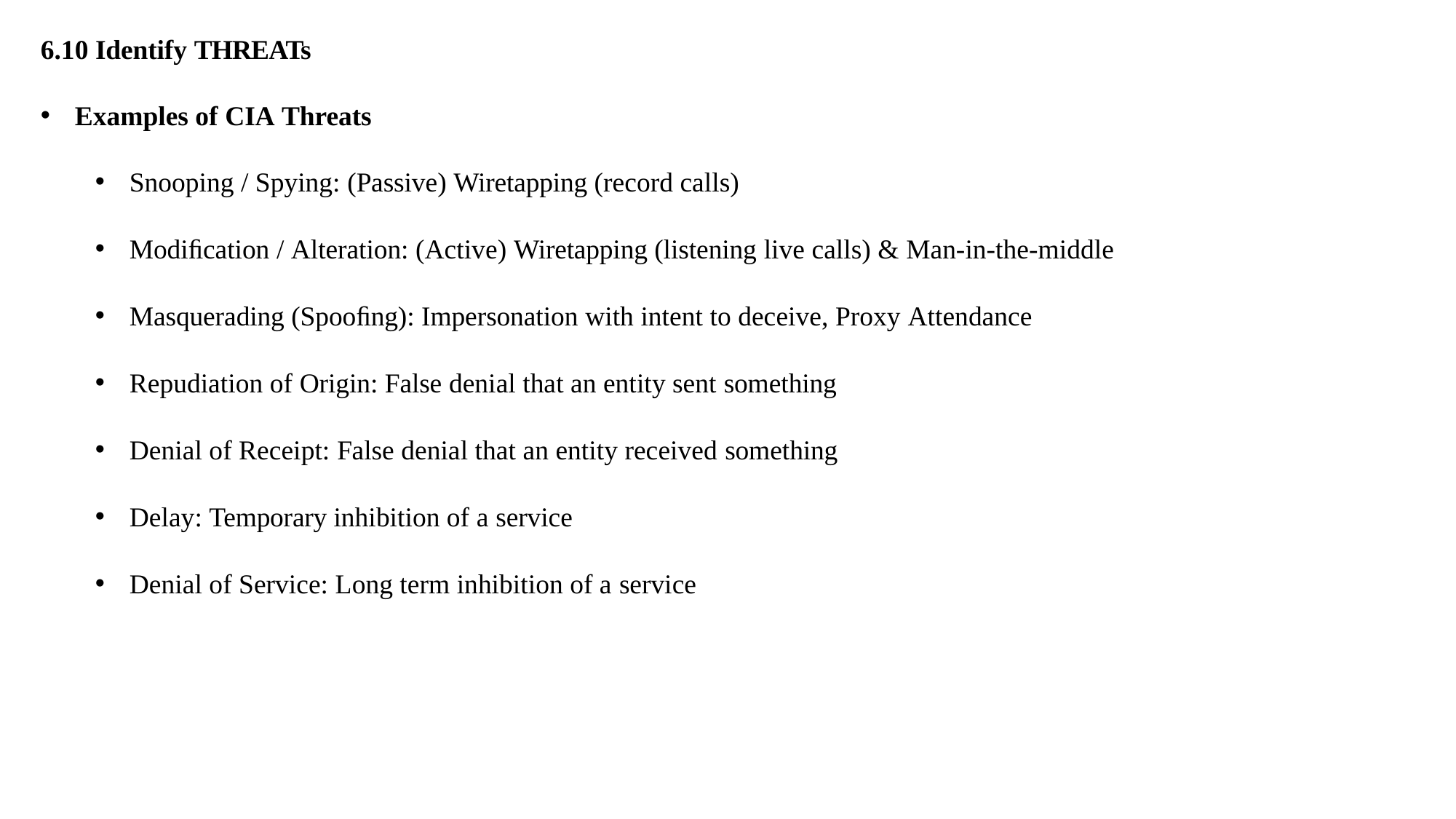

# 6.10 Identify THREATs
Examples of CIA Threats

Snooping / Spying: (Passive) Wiretapping (record calls)

Modiﬁcation / Alteration: (Active) Wiretapping (listening live calls) & Man-in-the-middle

Masquerading (Spooﬁng): Impersonation with intent to deceive, Proxy Attendance

Repudiation of Origin: False denial that an entity sent something

Denial of Receipt: False denial that an entity received something

Delay: Temporary inhibition of a service

Denial of Service: Long term inhibition of a service